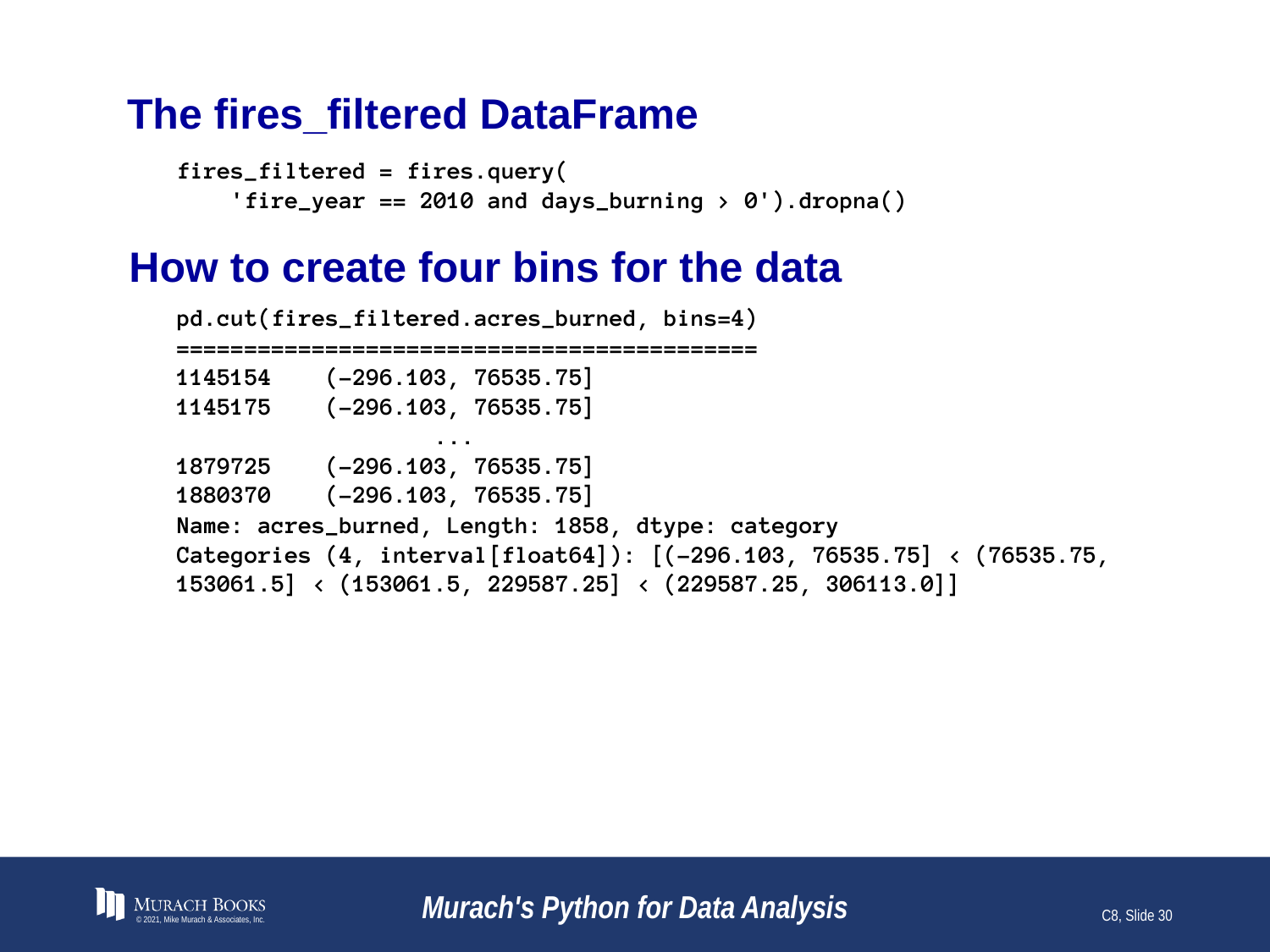

# The fires_filtered DataFrame
fires_filtered = fires.query(
    'fire_year == 2010 and days_burning > 0').dropna()
How to create four bins for the data
pd.cut(fires_filtered.acres_burned, bins=4)
===========================================
1145154    (-296.103, 76535.75]
1145175    (-296.103, 76535.75]
                   ...
1879725    (-296.103, 76535.75]
1880370    (-296.103, 76535.75]
Name: acres_burned, Length: 1858, dtype: category
Categories (4, interval[float64]): [(-296.103, 76535.75] < (76535.75, 153061.5] < (153061.5, 229587.25] < (229587.25, 306113.0]]

© 2021, Mike Murach & Associates, Inc.
Murach's Python for Data Analysis

C8, Slide 30